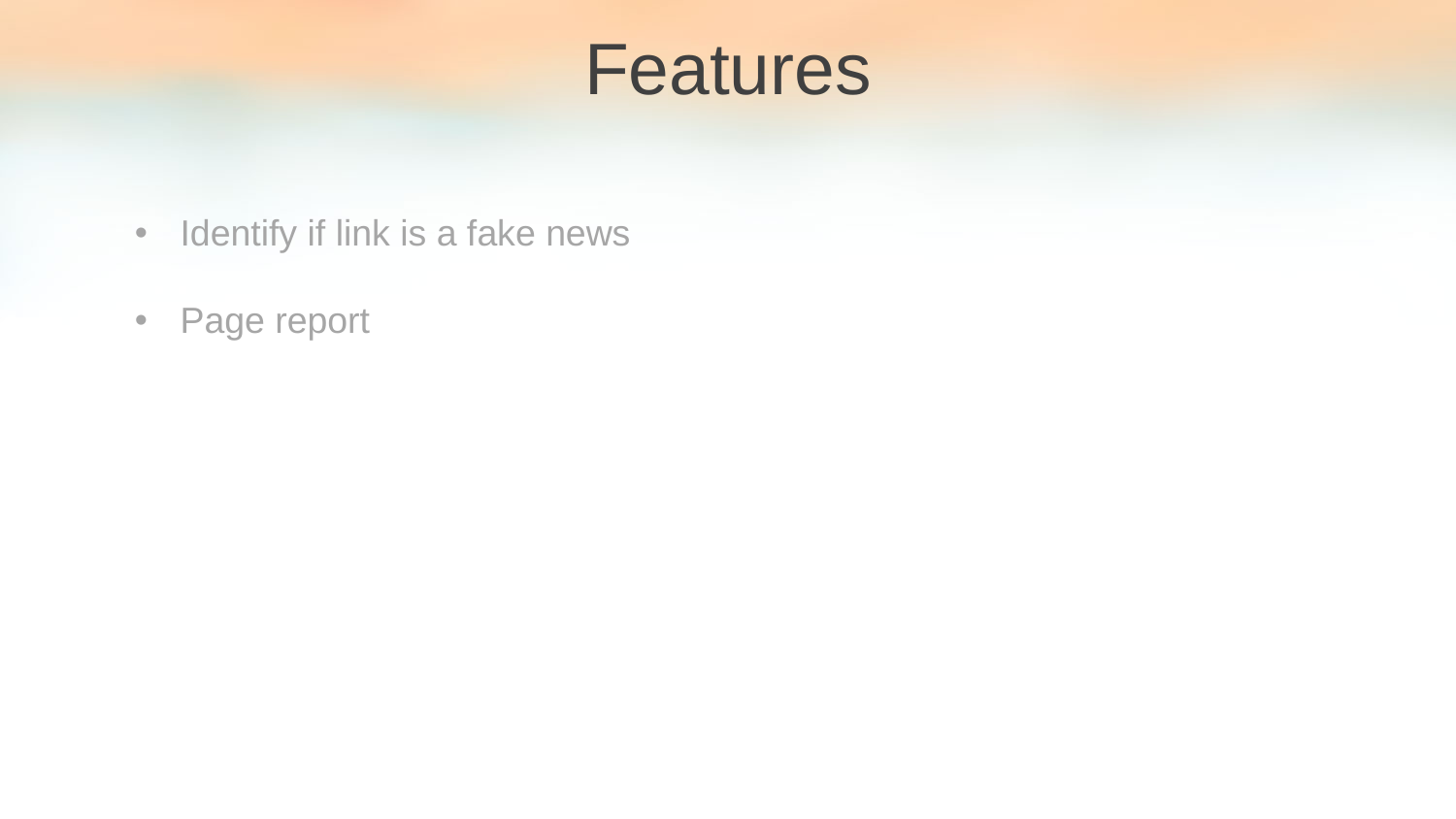

Features
Identify if link is a fake news

Page report